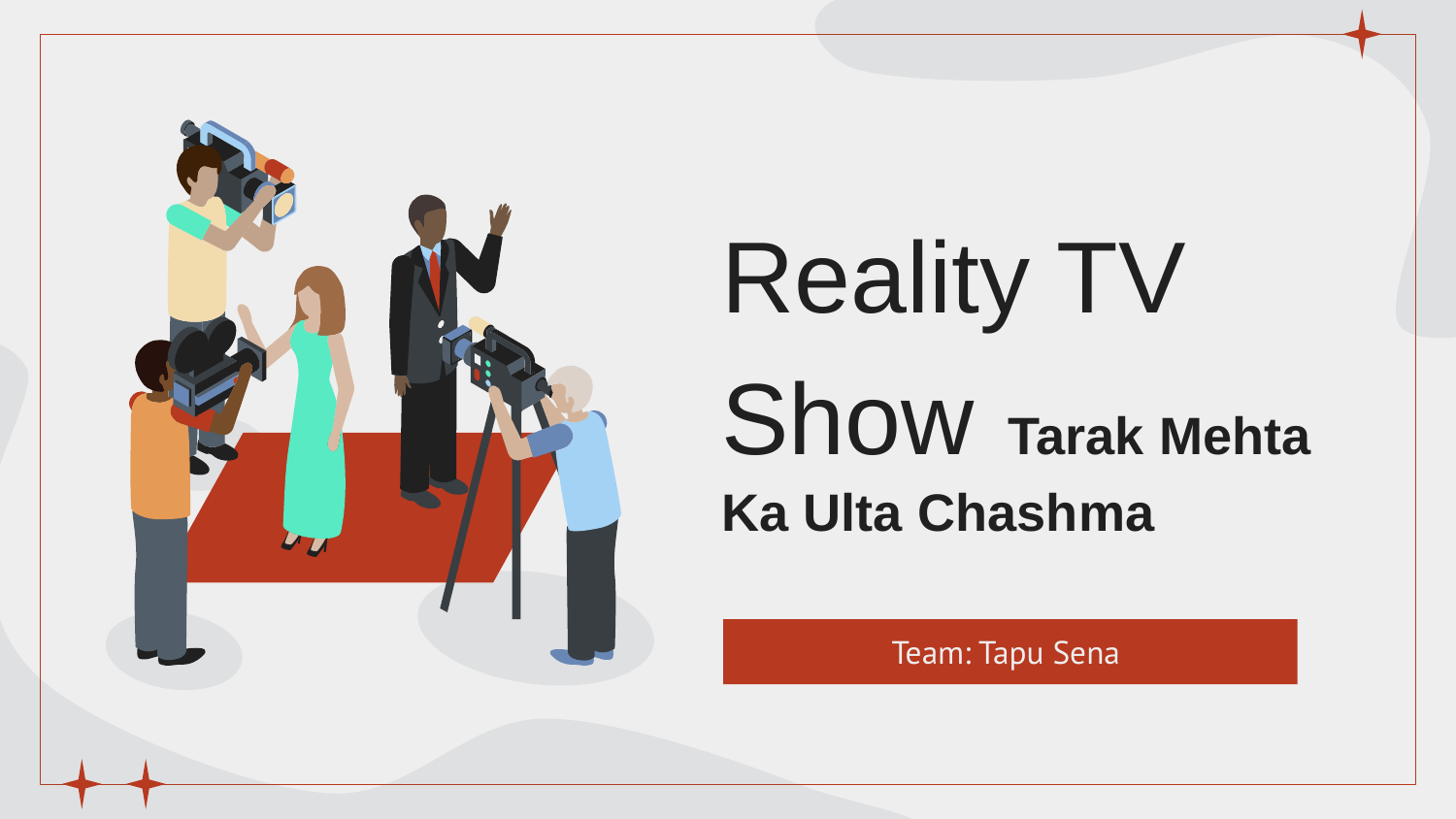

# Reality TV Show Tarak Mehta Ka Ulta Chashma
Team: Tapu Sena